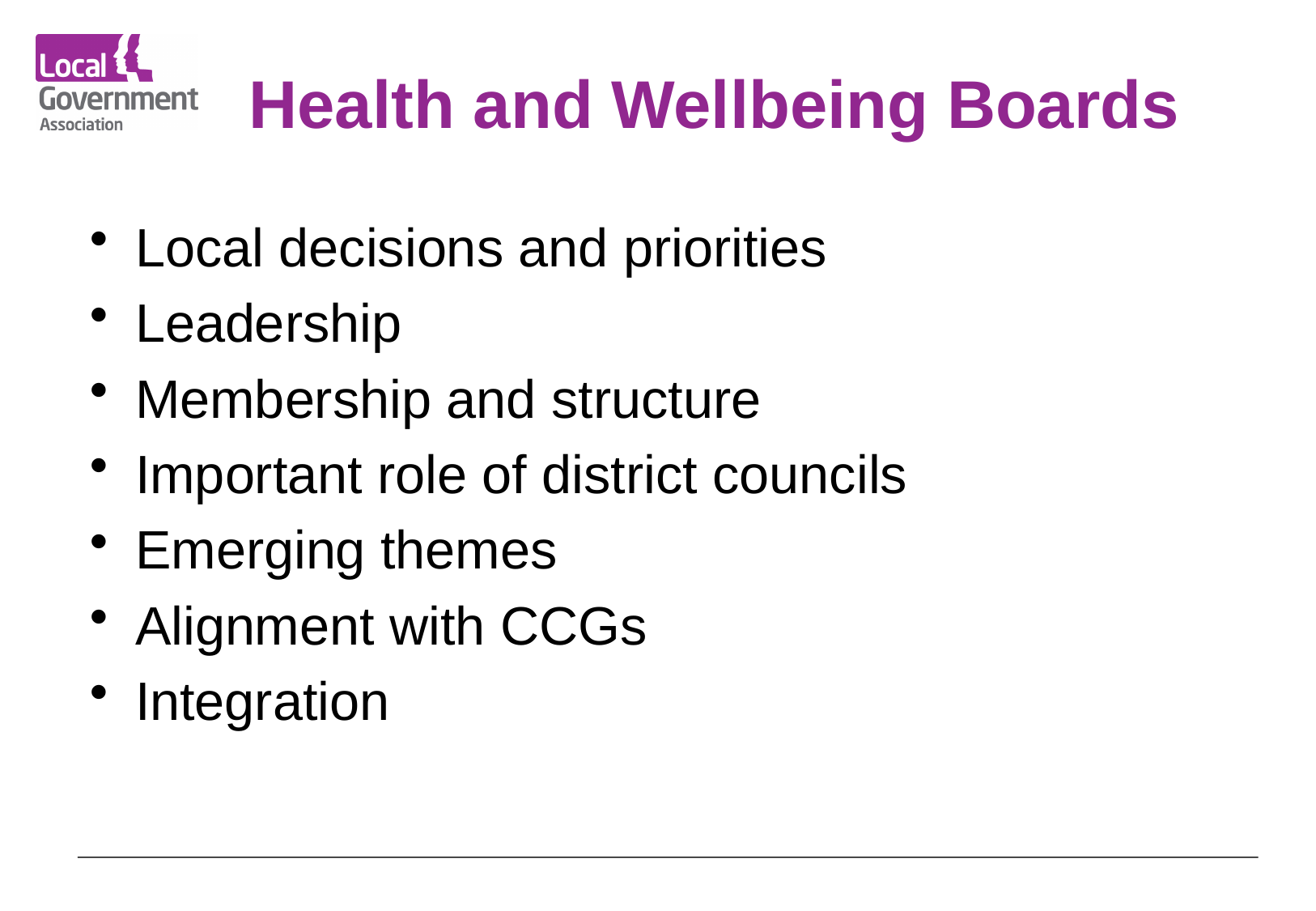

# Health and Wellbeing Boards
Local decisions and priorities
Leadership
Membership and structure
Important role of district councils
Emerging themes
Alignment with CCGs
Integration